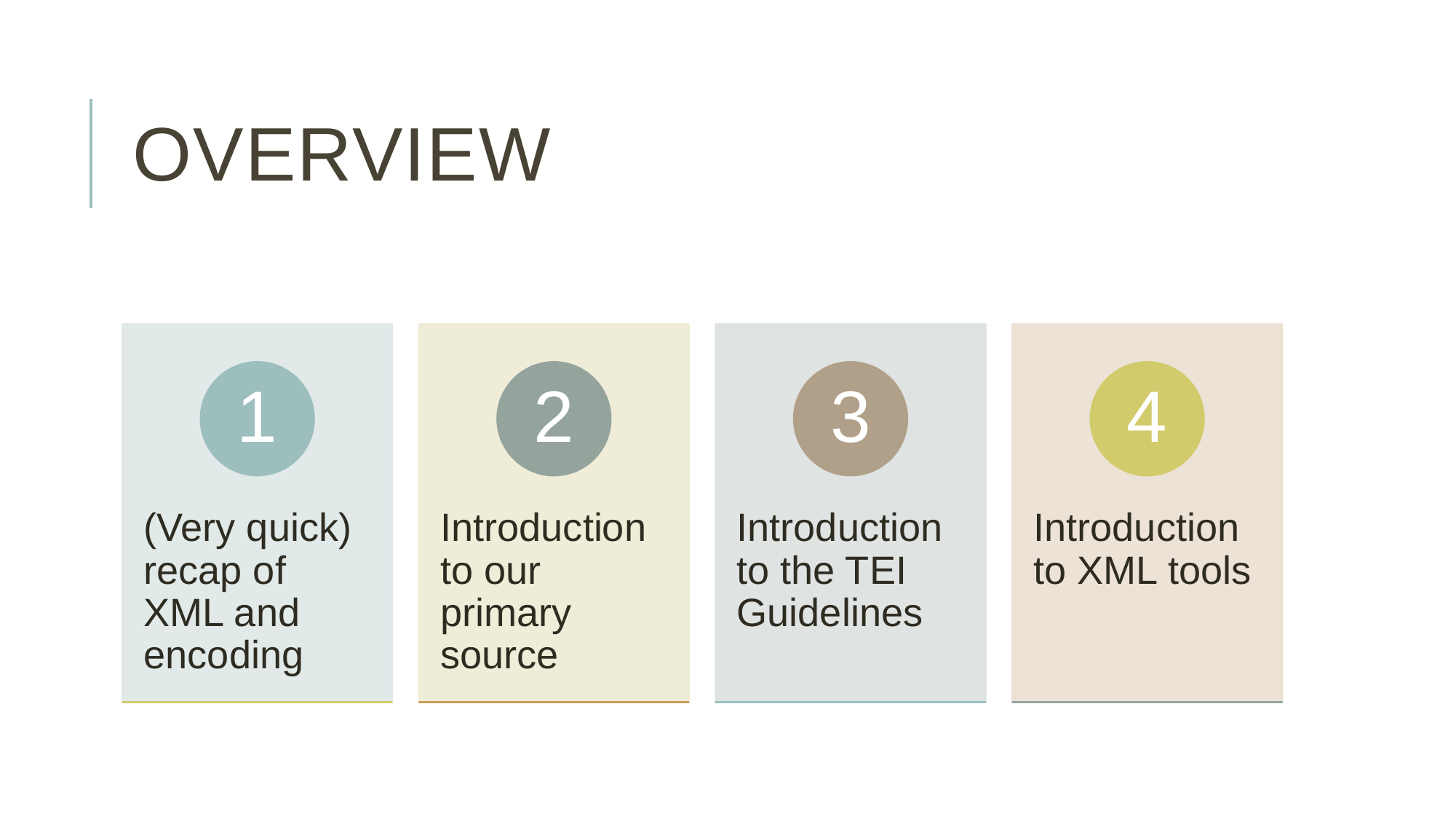

# Overview
(Very quick) recap of XML and encoding
1
Introduction to our primary source
2
Introduction to the TEI Guidelines
3
Introduction to XML tools
4